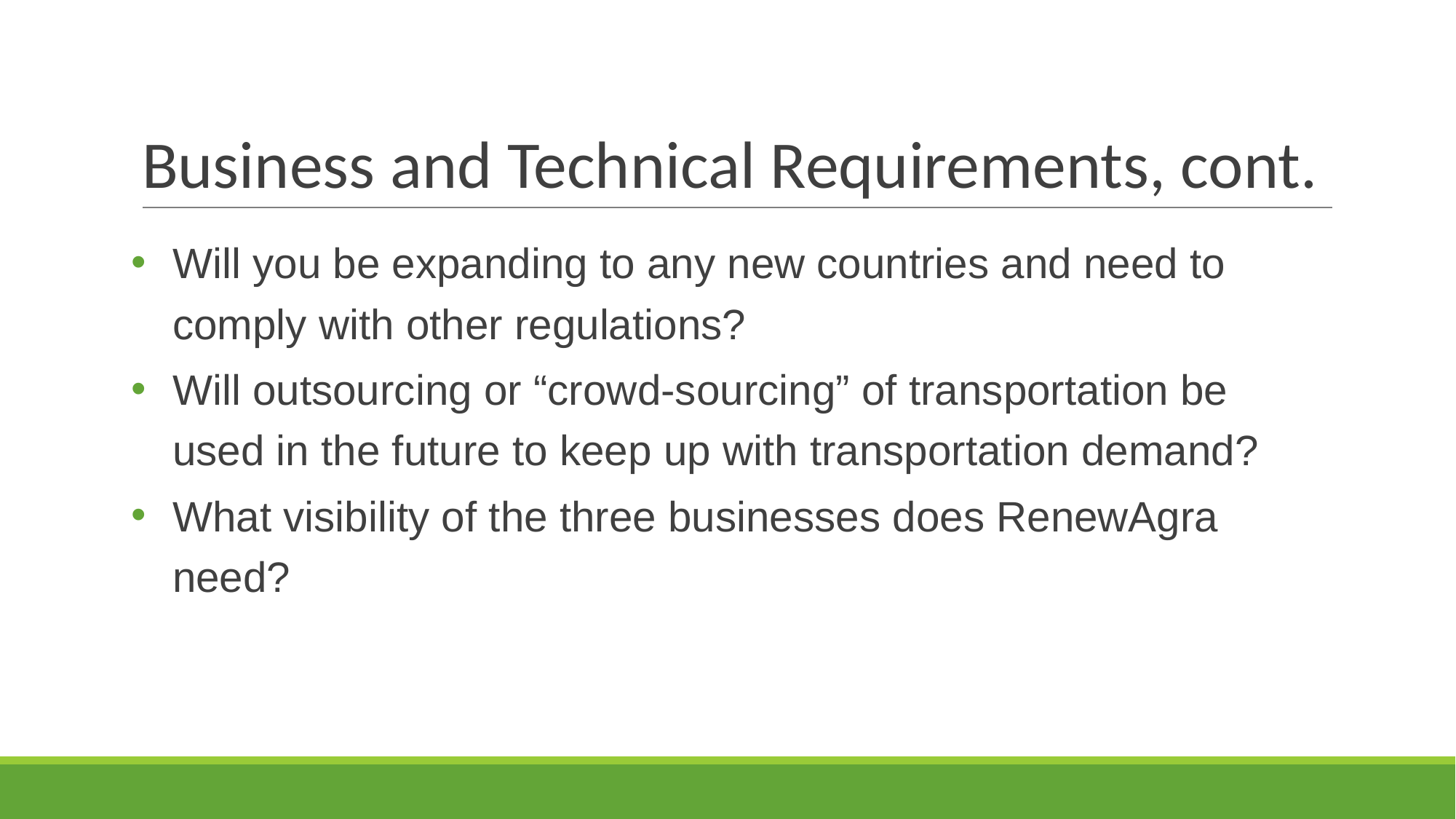

# Business and Technical Requirements, cont.
Will you be expanding to any new countries and need to comply with other regulations?
Will outsourcing or “crowd-sourcing” of transportation be used in the future to keep up with transportation demand?
What visibility of the three businesses does RenewAgra need?